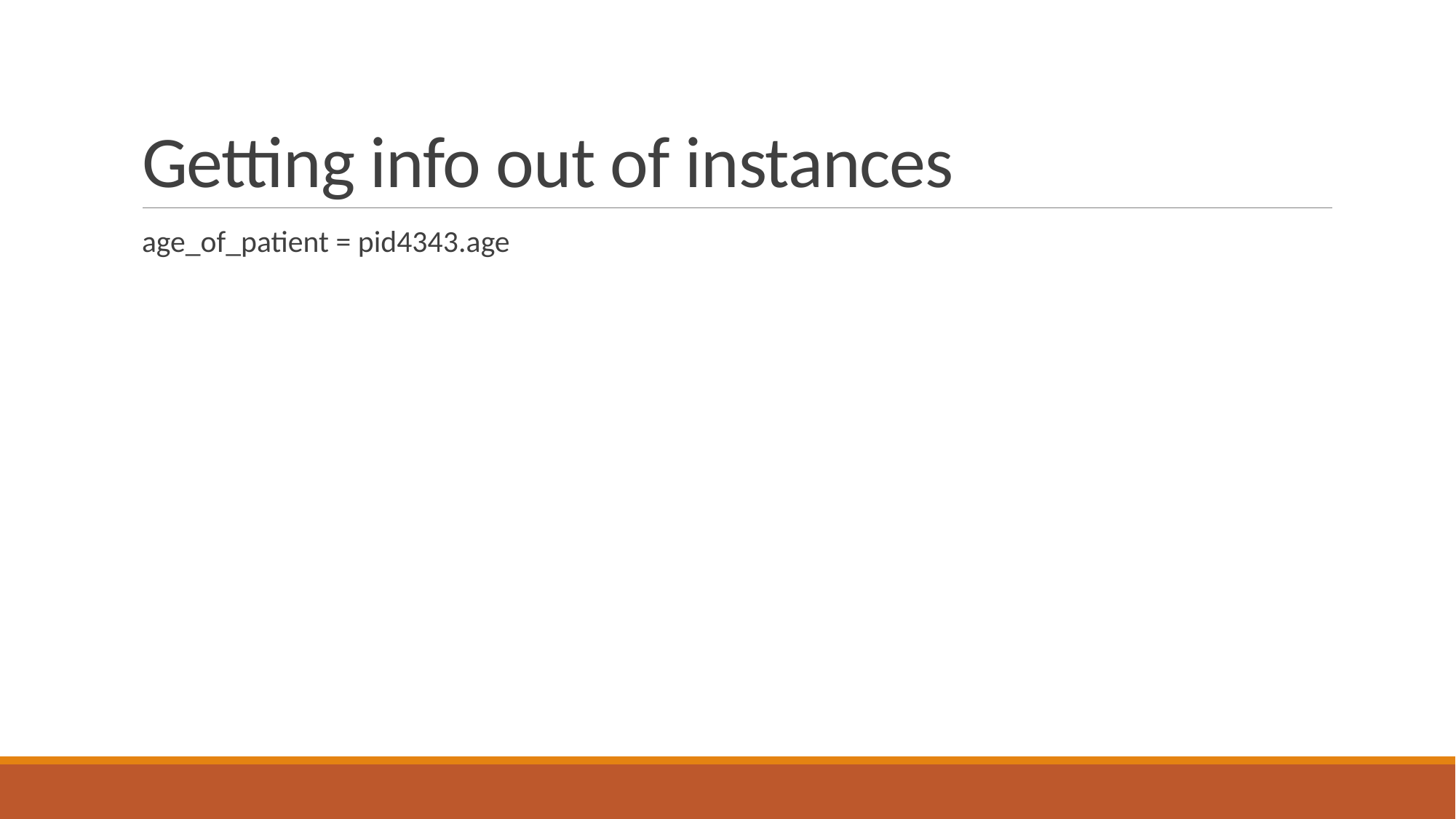

# Getting info out of instances
age_of_patient = pid4343.age